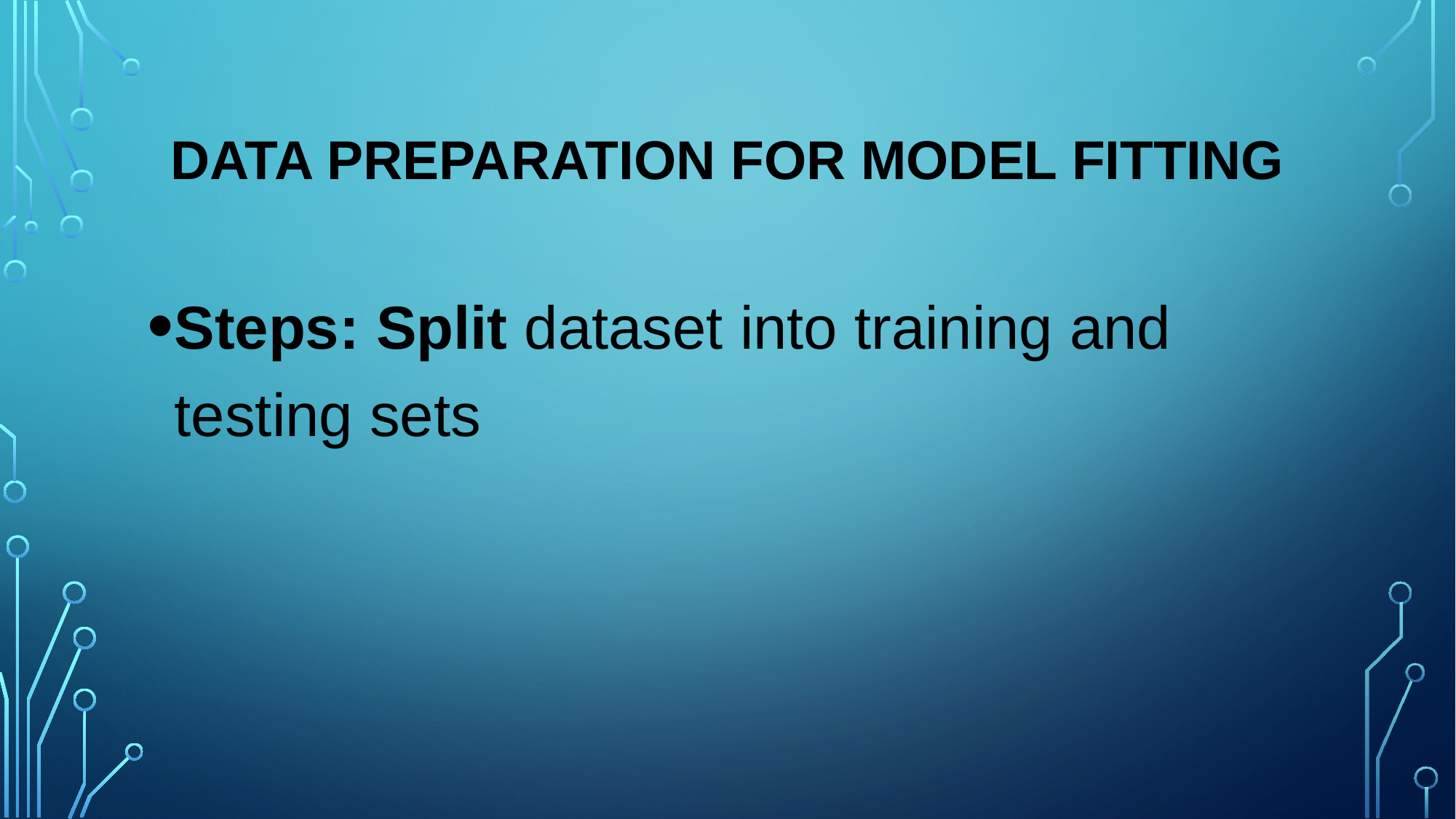

# Data Preparation for Model Fitting
Steps: Split dataset into training and testing sets